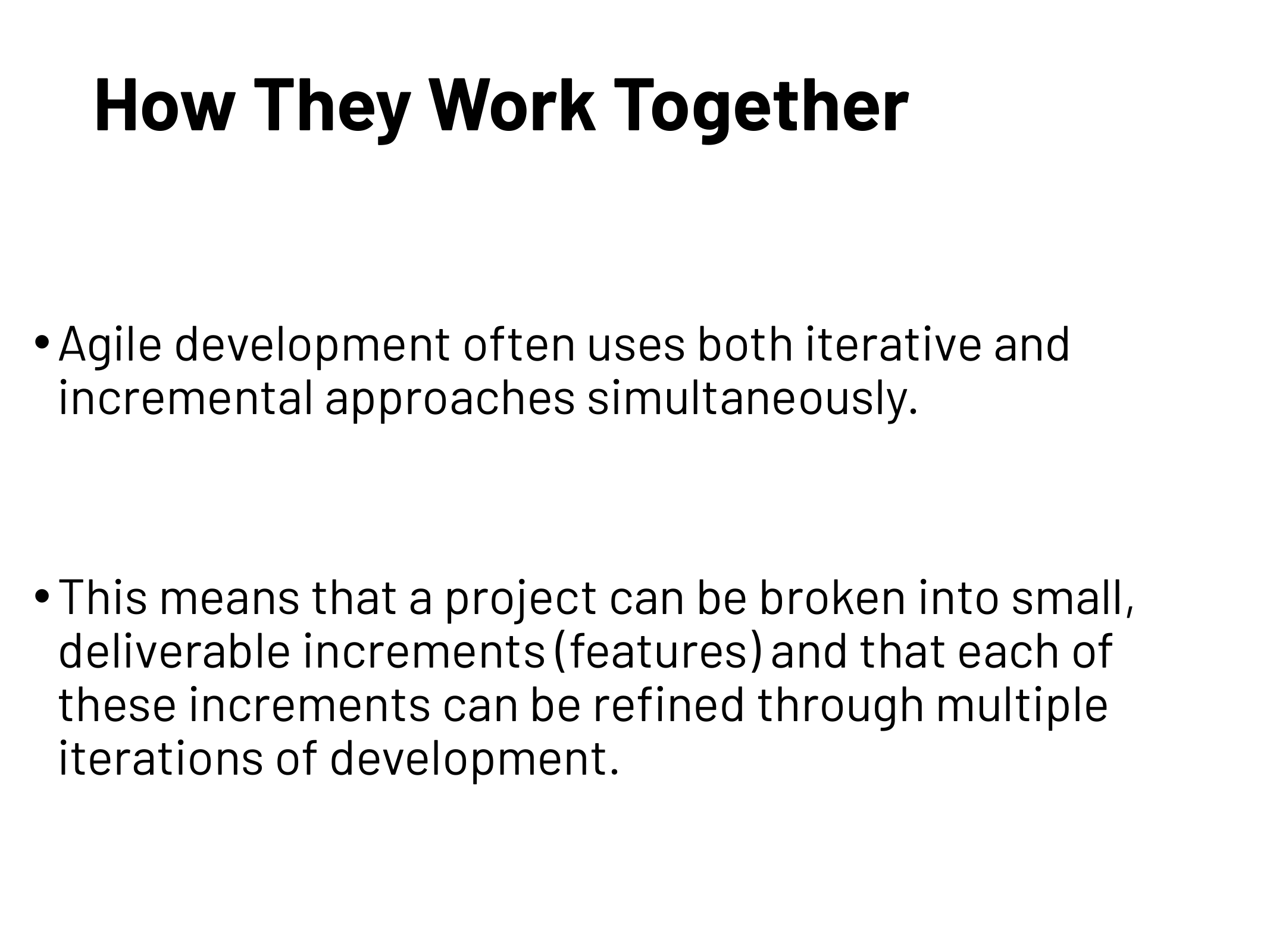

How They Work Together

Agile development often uses both iterative and incremental approaches simultaneously.

This means that a project can be broken into small, deliverable increments (features) and that each of these increments can be refined through multiple iterations of development.